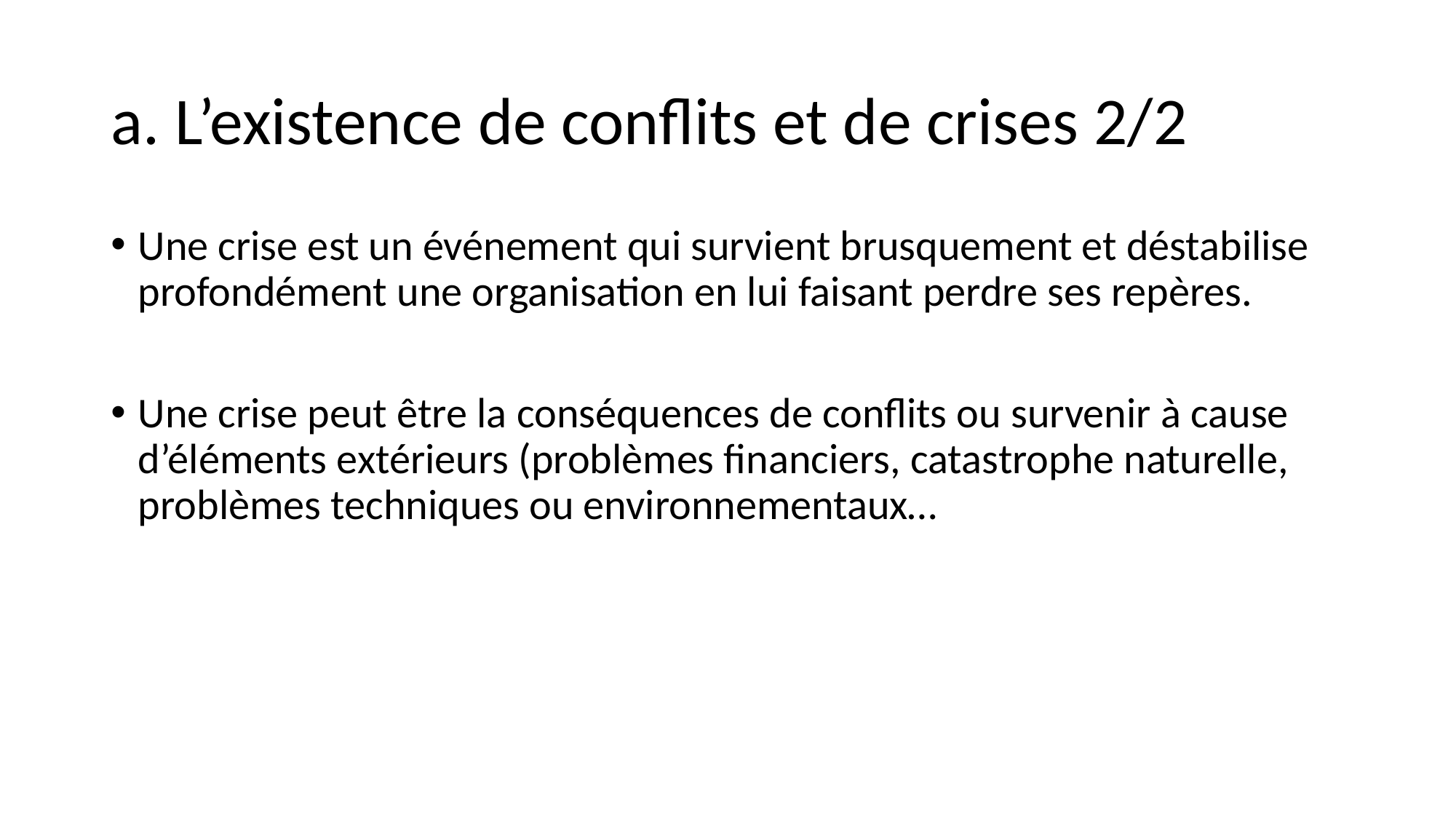

# a. L’existence de conflits et de crises 2/2
Une crise est un événement qui survient brusquement et déstabilise profondément une organisation en lui faisant perdre ses repères.

Une crise peut être la conséquences de conflits ou survenir à cause d’éléments extérieurs (problèmes financiers, catastrophe naturelle, problèmes techniques ou environnementaux…